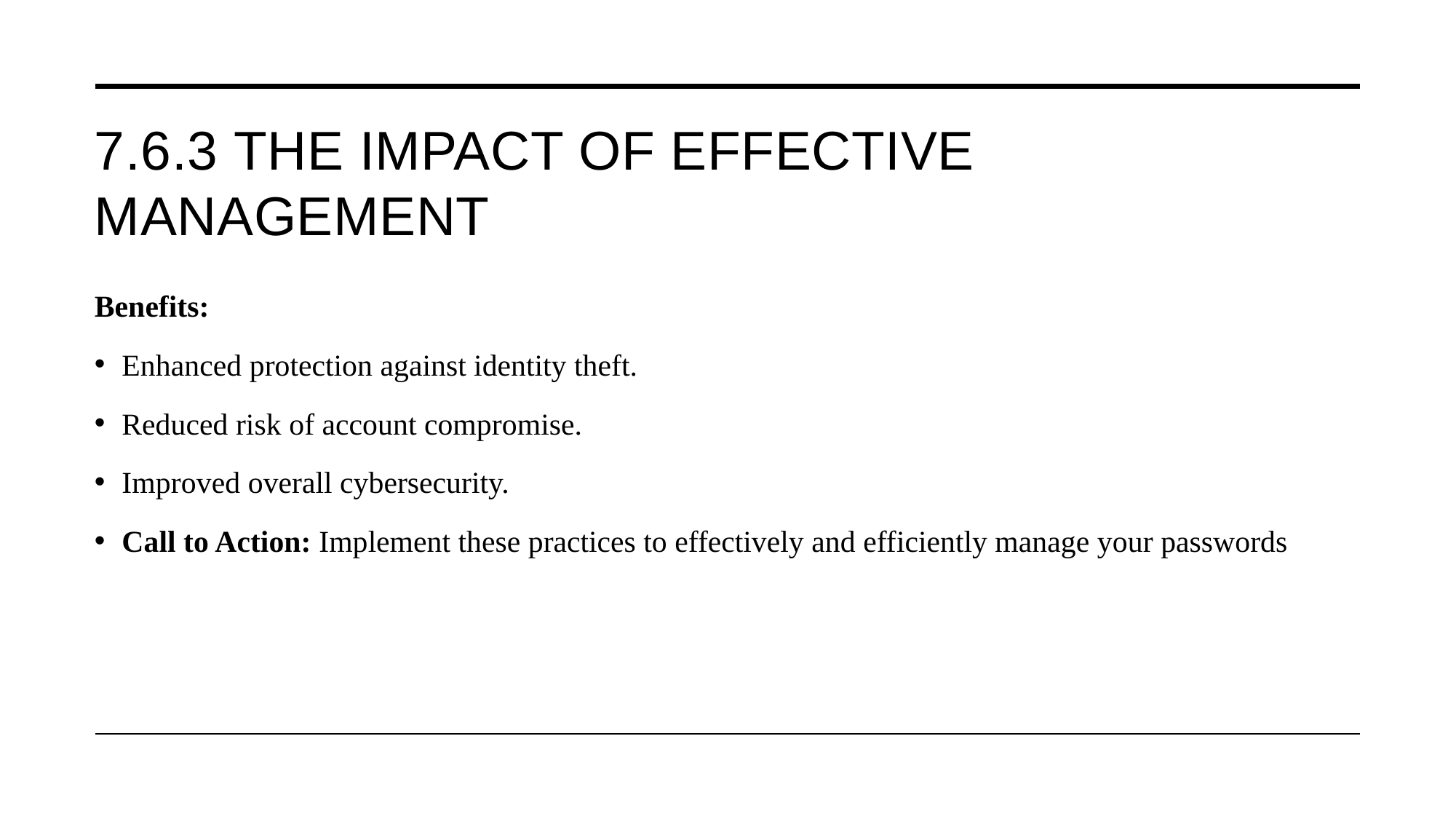

# 7.6.3 The Impact of Effective Management
Benefits:
Enhanced protection against identity theft.
Reduced risk of account compromise.
Improved overall cybersecurity.
Call to Action: Implement these practices to effectively and efficiently manage your passwords